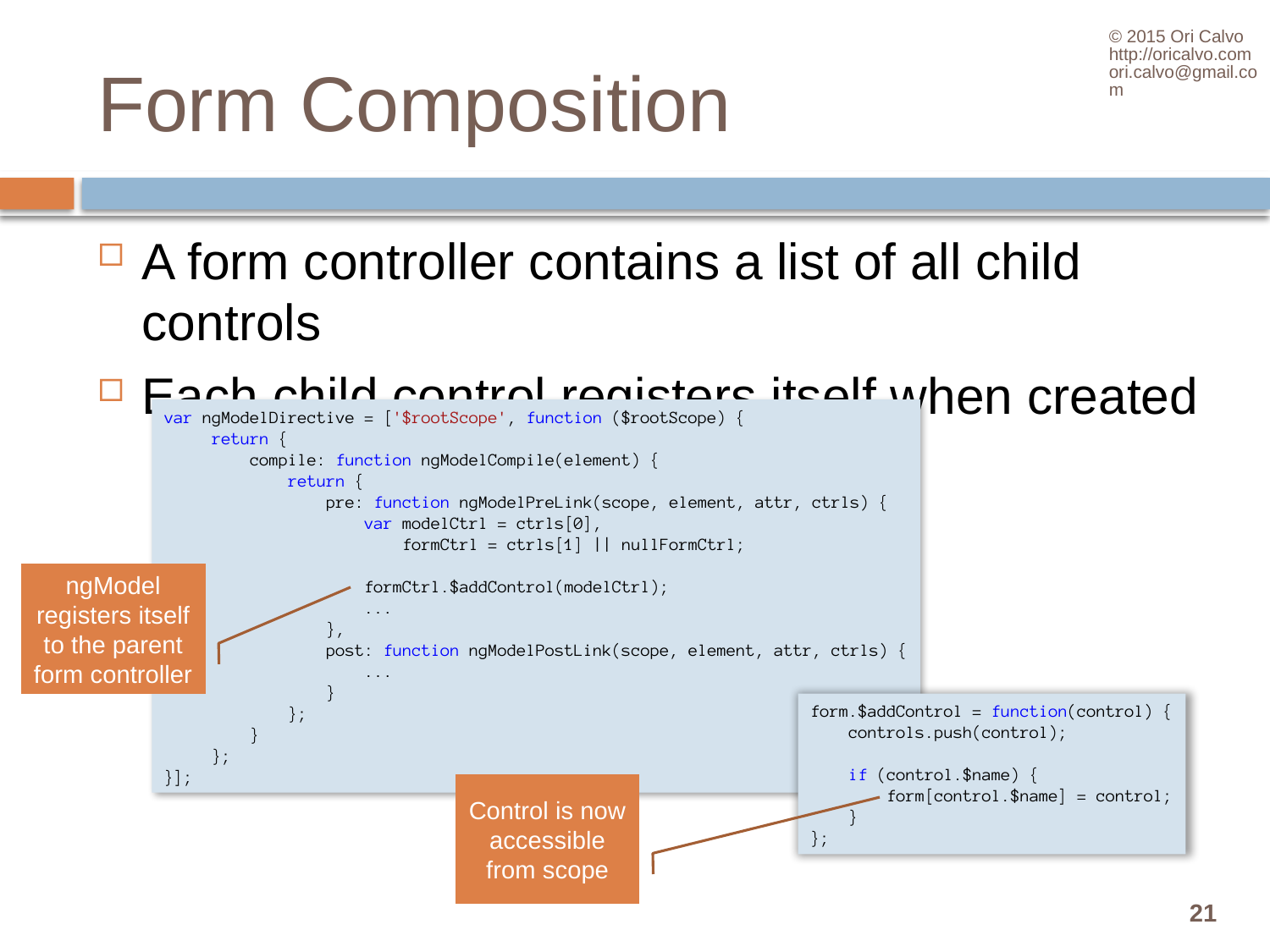

© 2015 Ori Calvo http://oricalvo.com ori.calvo@gmail.com
# Form Composition
A form controller contains a list of all child controls
Each child control registers itself when created
var ngModelDirective = ['$rootScope', function ($rootScope) {
     return {
         compile: function ngModelCompile(element) {
             return {
                 pre: function ngModelPreLink(scope, element, attr, ctrls) {
                     var modelCtrl = ctrls[0],
                         formCtrl = ctrls[1] || nullFormCtrl;

                     formCtrl.$addControl(modelCtrl);
                     ...
                 },
                 post: function ngModelPostLink(scope, element, attr, ctrls) {
                     ...
                 }
             };
         }
     };
}];
ngModel registers itself to the parent form controller
form.$addControl = function(control) {
    controls.push(control);

    if (control.$name) {
        form[control.$name] = control;
    }
};
Control is now accessible from scope